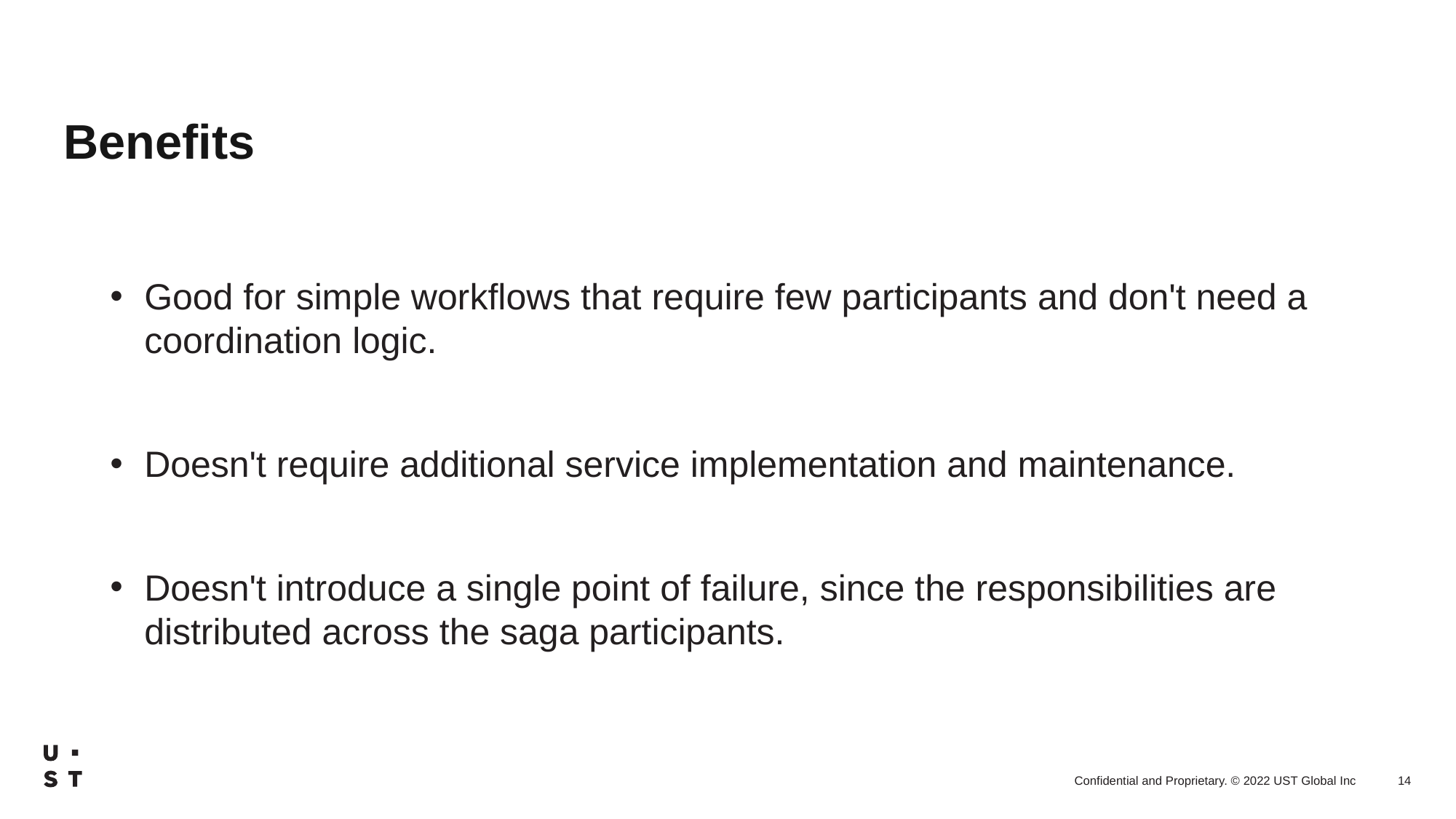

# Benefits

Good for simple workflows that require few participants and don't need a coordination logic.

Doesn't require additional service implementation and maintenance.

Doesn't introduce a single point of failure, since the responsibilities are distributed across the saga participants.